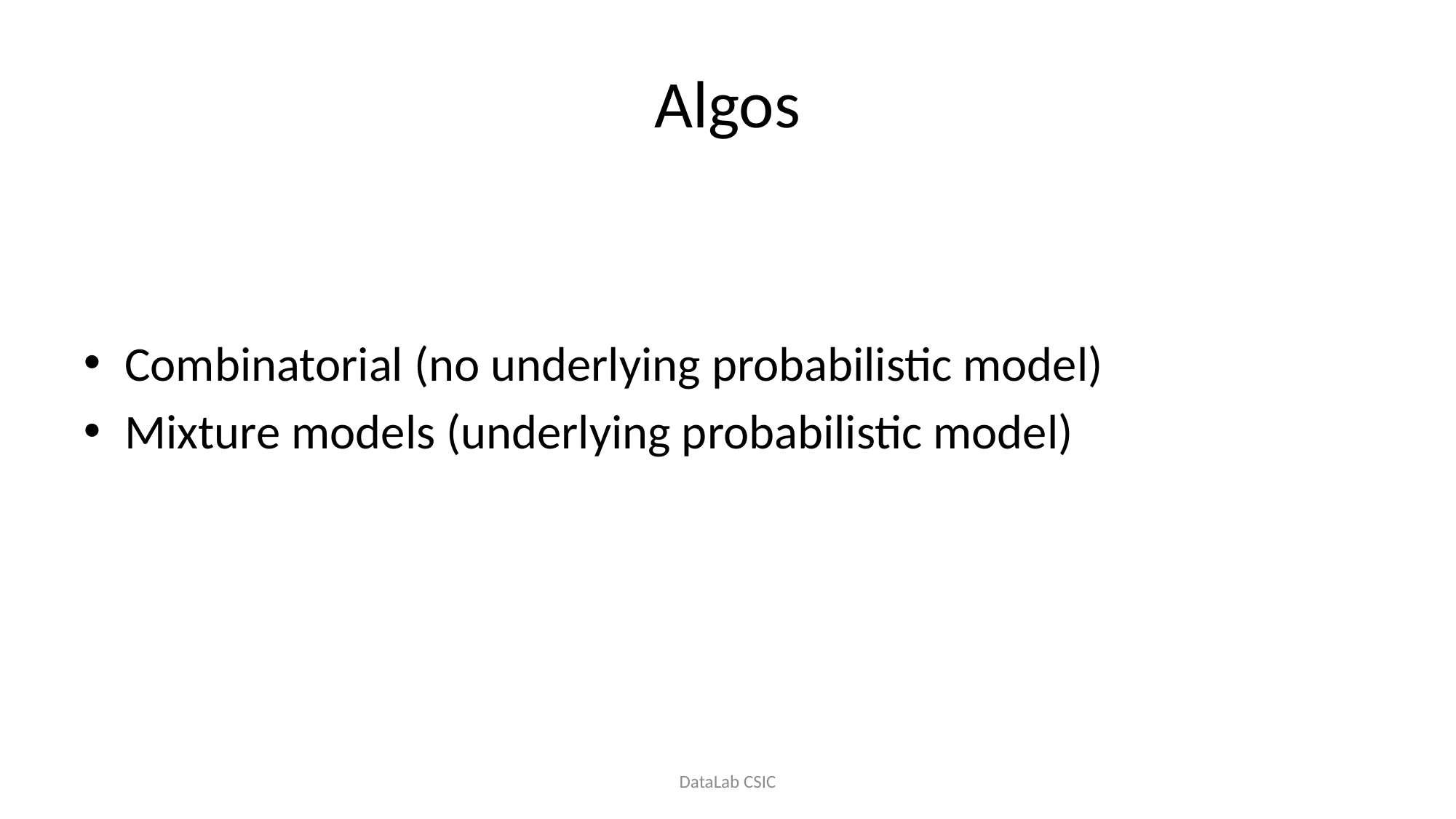

# Algos

Combinatorial (no underlying probabilistic model)
Mixture models (underlying probabilistic model)
DataLab CSIC